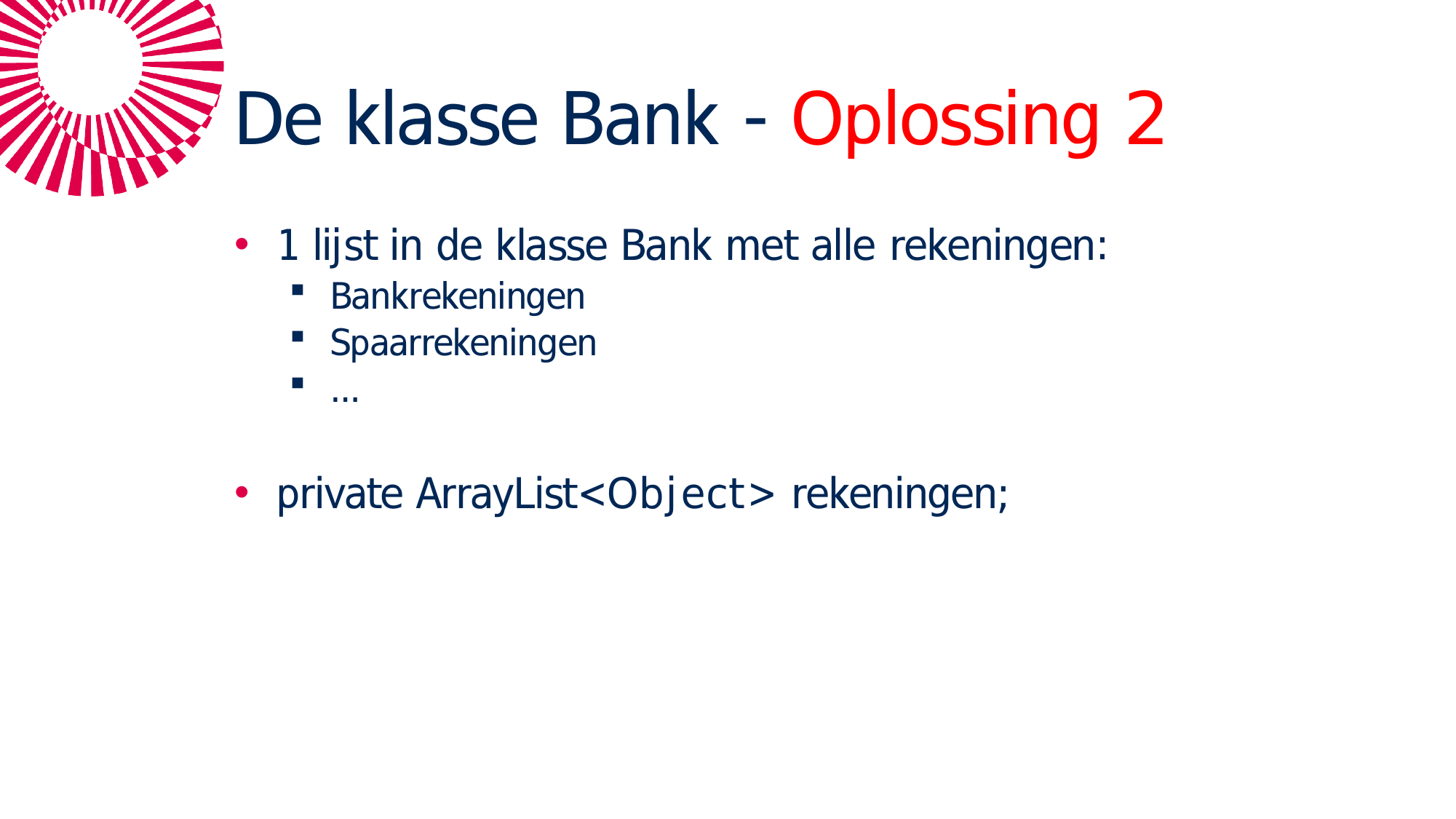

# De klasse Bank - Oplossing 2
1 lijst in de klasse Bank met alle rekeningen:
Bankrekeningen
Spaarrekeningen
…

private ArrayList<Object> rekeningen;